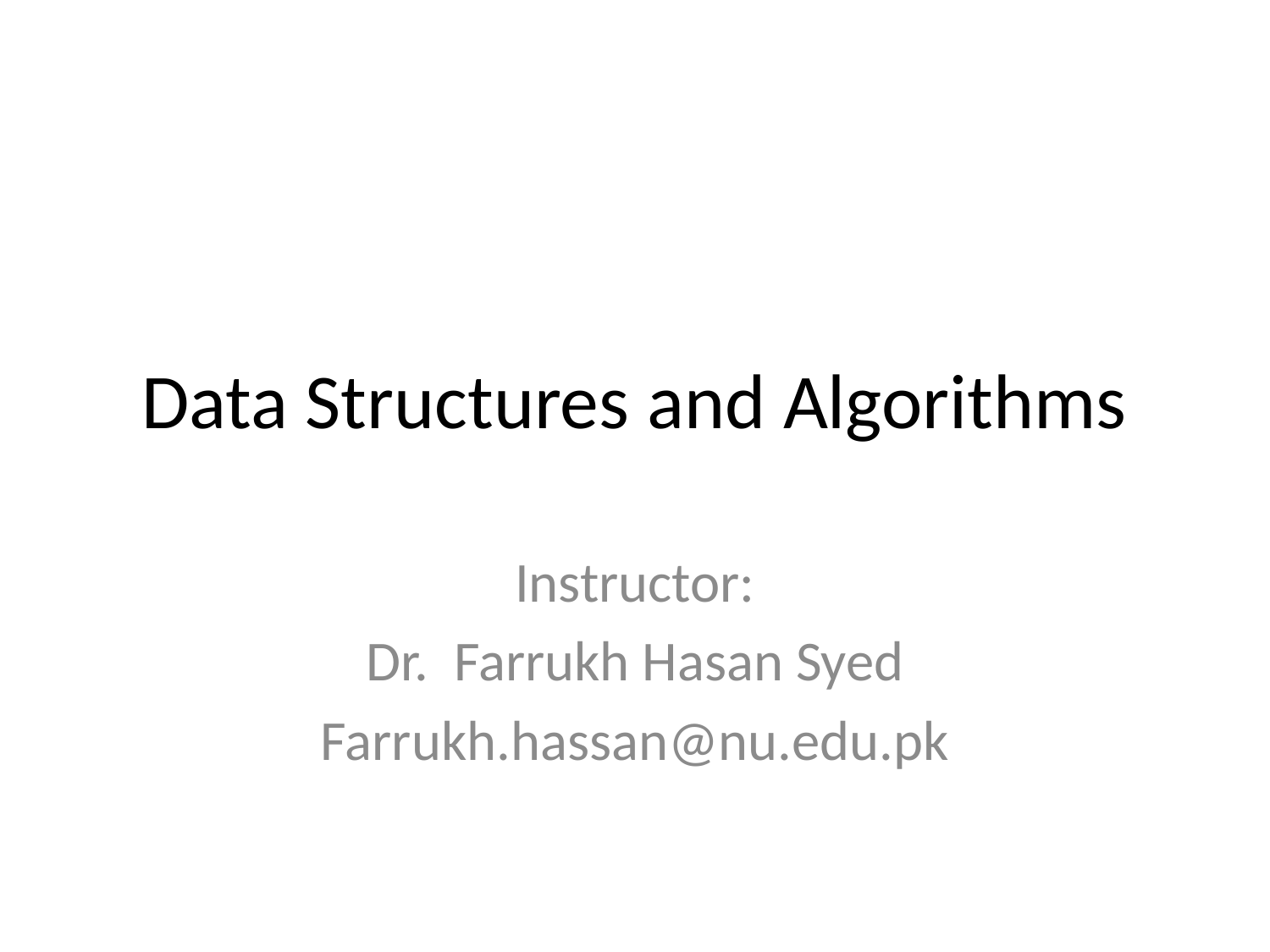

# Data Structures and Algorithms
Instructor:
Dr.  Farrukh Hasan Syed
Farrukh.hassan@nu.edu.pk